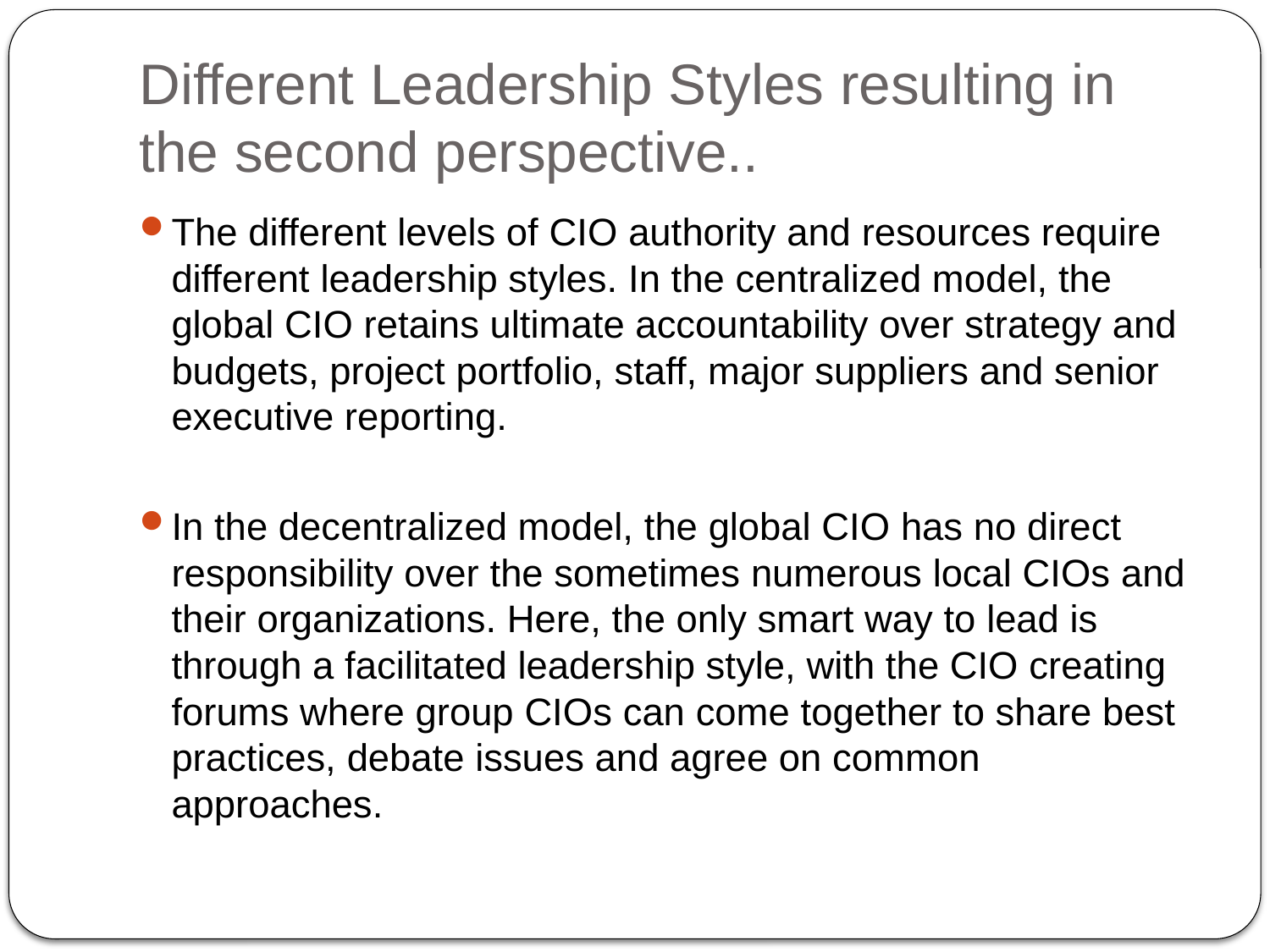

# Different Leadership Styles resulting in the second perspective..
The different levels of CIO authority and resources require different leadership styles. In the centralized model, the global CIO retains ultimate accountability over strategy and budgets, project portfolio, staff, major suppliers and senior executive reporting.

In the decentralized model, the global CIO has no direct responsibility over the sometimes numerous local CIOs and their organizations. Here, the only smart way to lead is through a facilitated leadership style, with the CIO creating forums where group CIOs can come together to share best practices, debate issues and agree on common approaches.